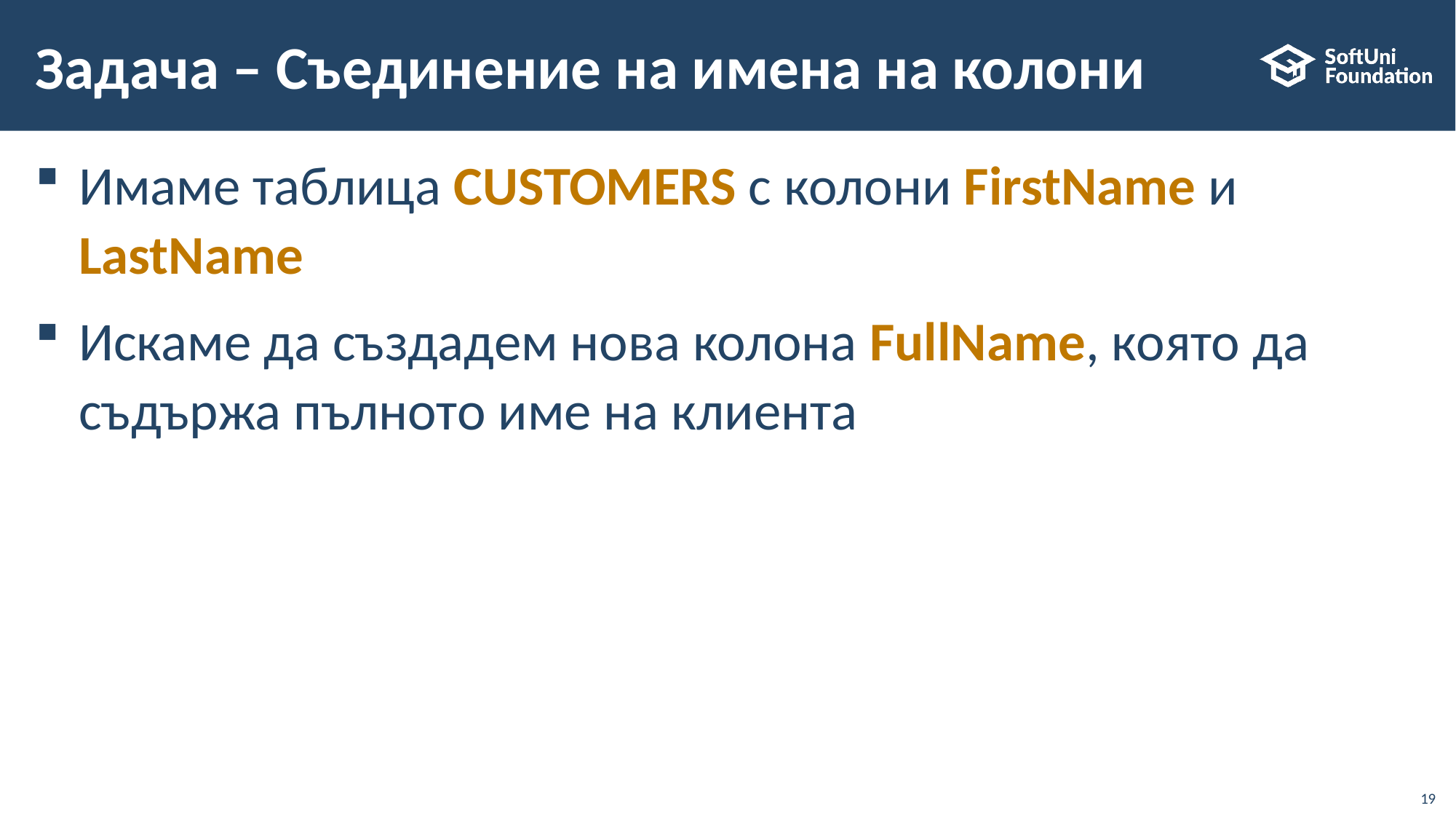

# Задача – Съединение на имена на колони
Имаме таблица CUSTOMERS с колони FirstName и LastName
Искаме да създадем нова колона FullName, която да съдържа пълното име на клиента
19